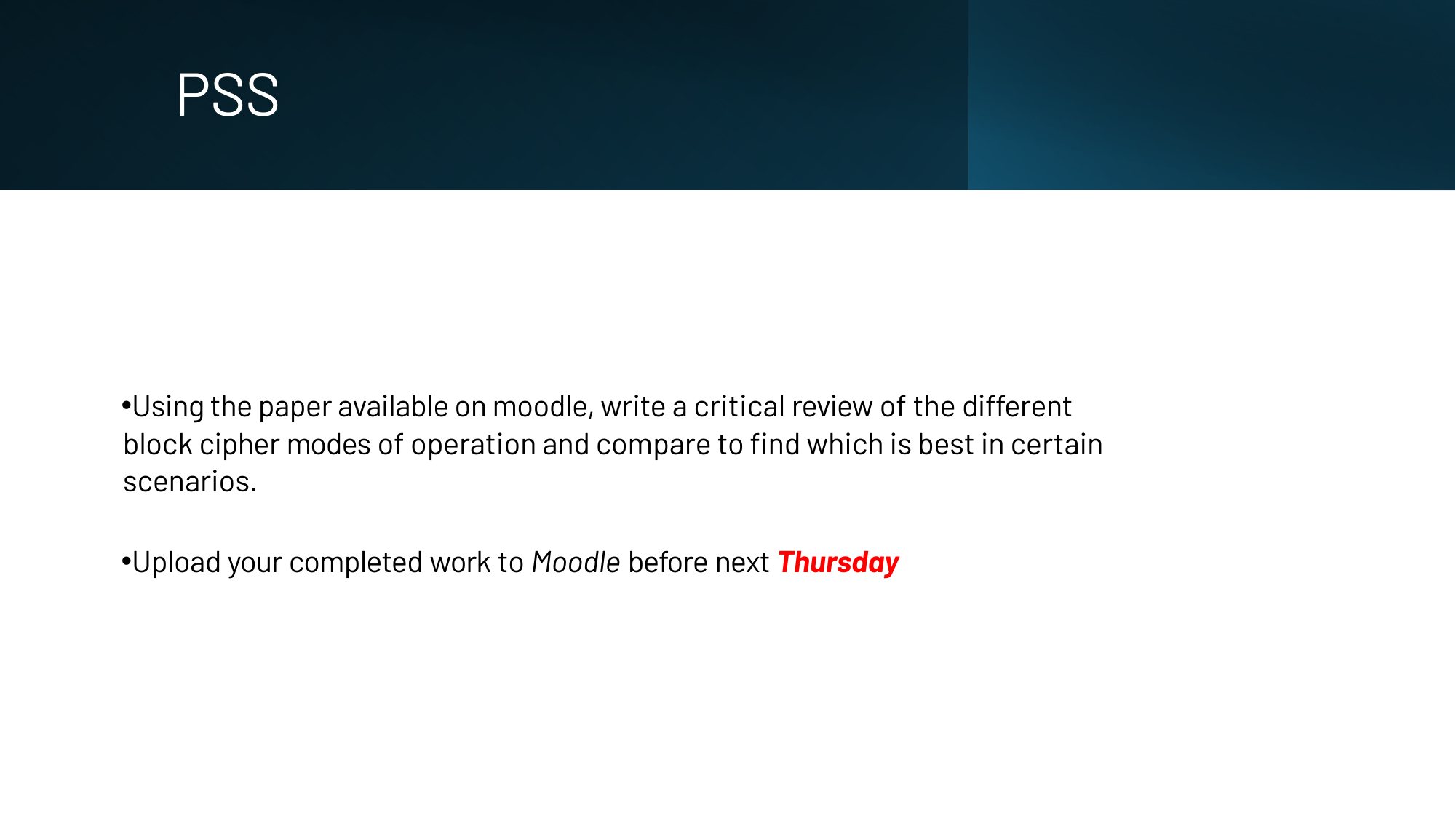

# PSS
Using the paper available on moodle, write a critical review of the different block cipher modes of operation and compare to find which is best in certain scenarios.

Upload your completed work to Moodle before next Thursday